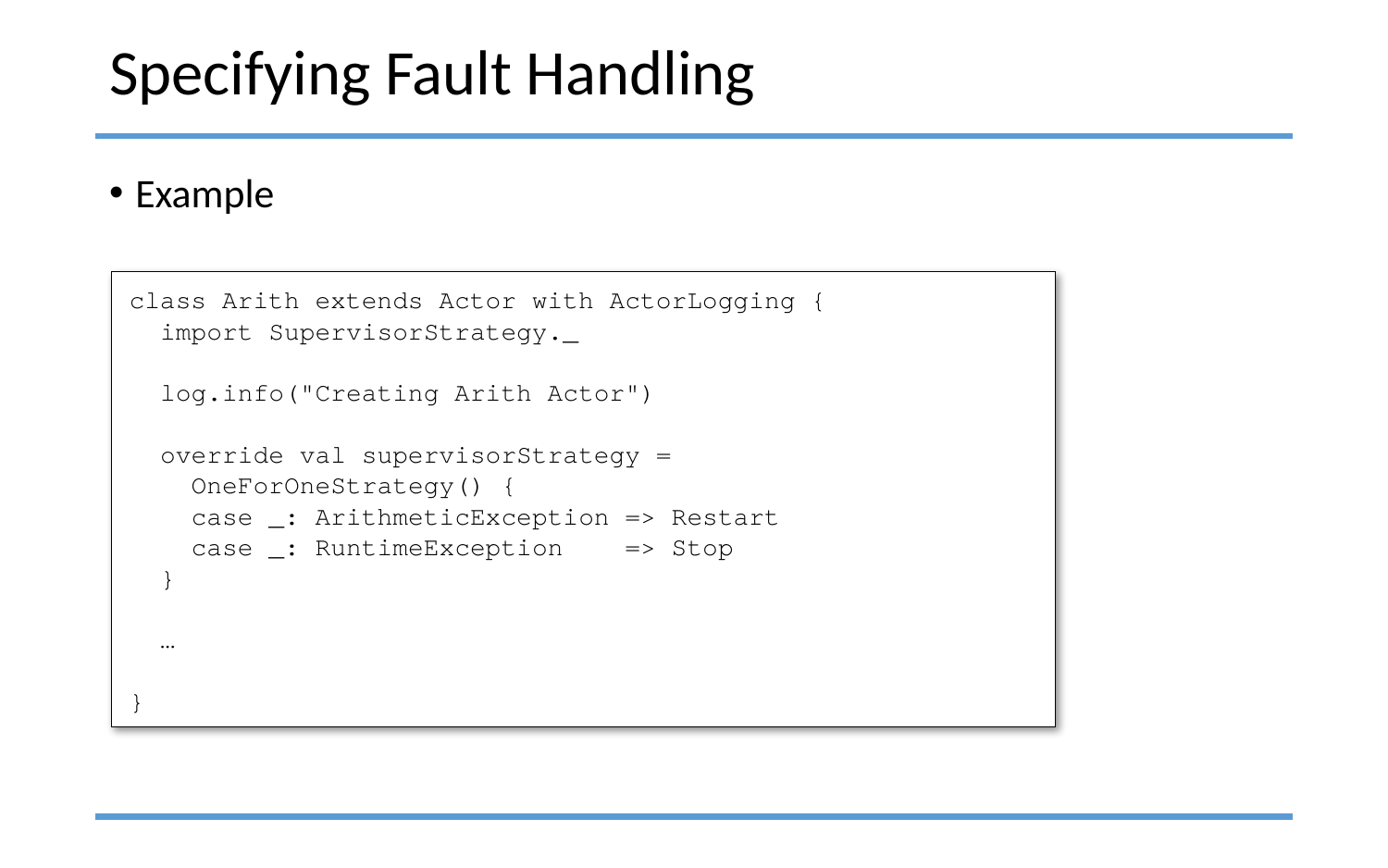

# Specifying Fault Handling
Example
class Arith extends Actor with ActorLogging {
  import SupervisorStrategy._

  log.info("Creating Arith Actor")

  override val supervisorStrategy =
    OneForOneStrategy() {
    case _: ArithmeticException => Restart
    case _: RuntimeException    => Stop
  }

  …

}